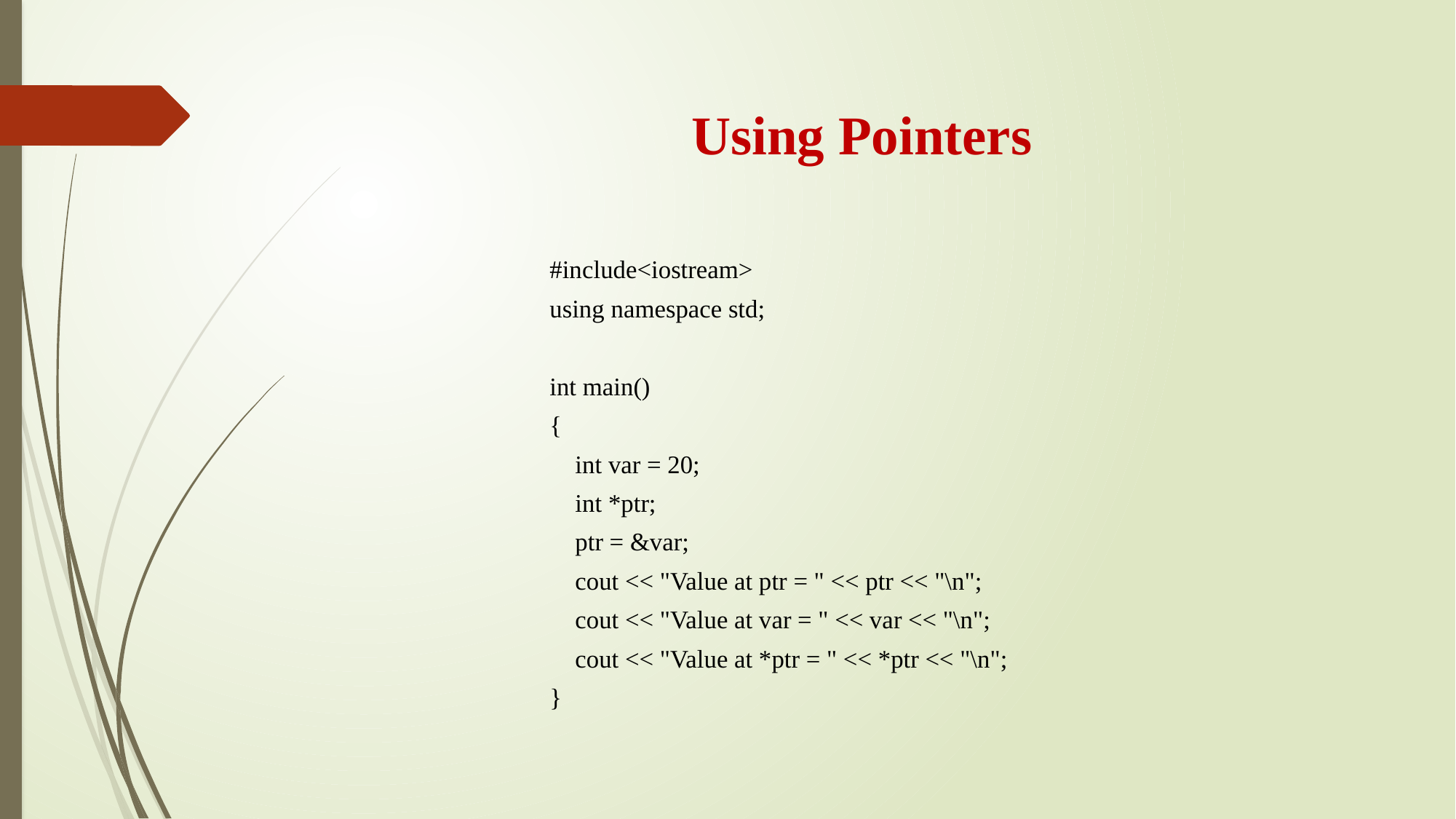

# Using Pointers
#include<iostream>
using namespace std;

int main()
{
    int var = 20;
    int *ptr;
    ptr = &var;
    cout << "Value at ptr = " << ptr << "\n";
    cout << "Value at var = " << var << "\n";
    cout << "Value at *ptr = " << *ptr << "\n";
}